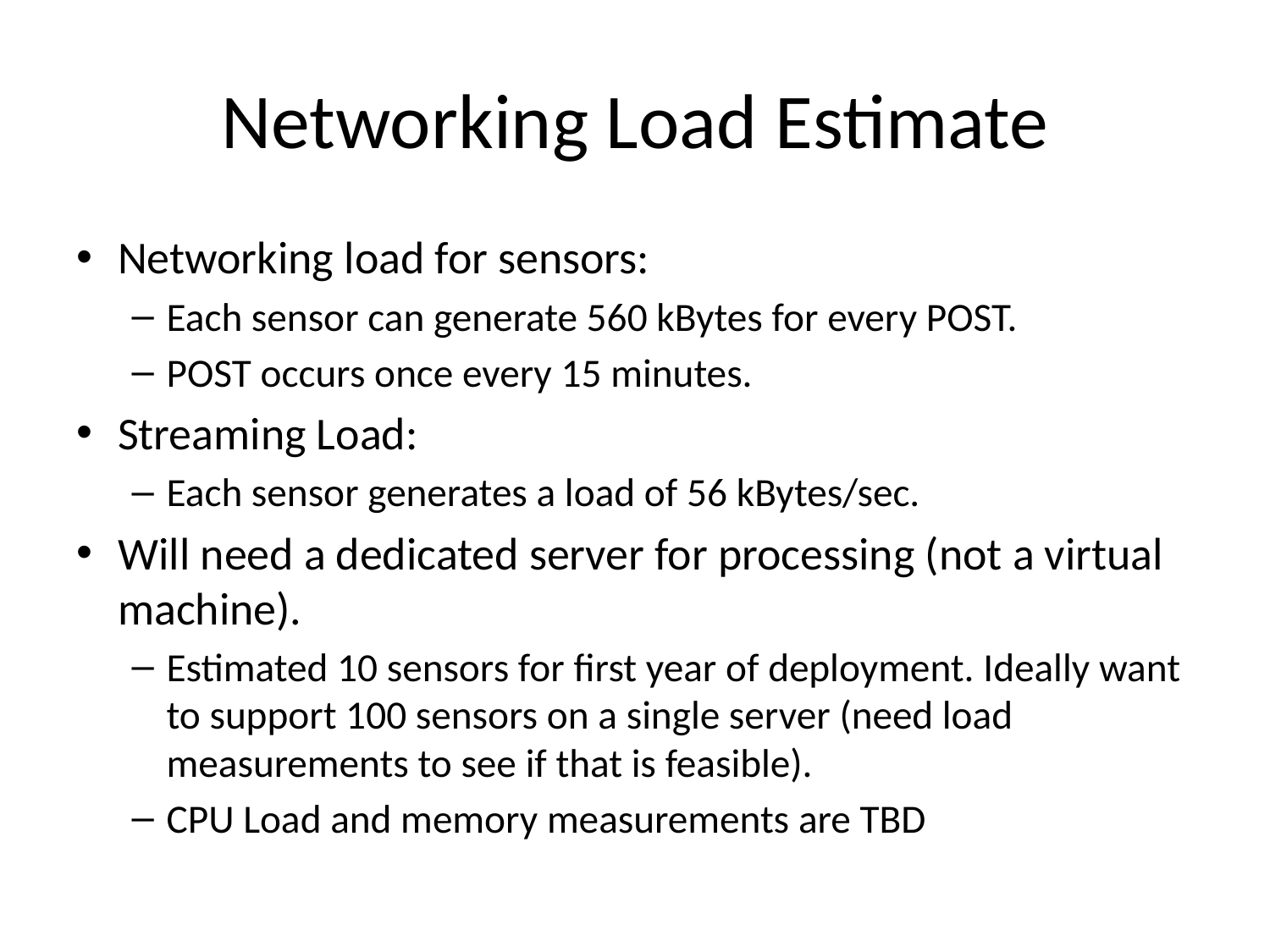

# Networking Load Estimate
Networking load for sensors:
Each sensor can generate 560 kBytes for every POST.
POST occurs once every 15 minutes.
Streaming Load:
Each sensor generates a load of 56 kBytes/sec.
Will need a dedicated server for processing (not a virtual machine).
Estimated 10 sensors for first year of deployment. Ideally want to support 100 sensors on a single server (need load measurements to see if that is feasible).
CPU Load and memory measurements are TBD